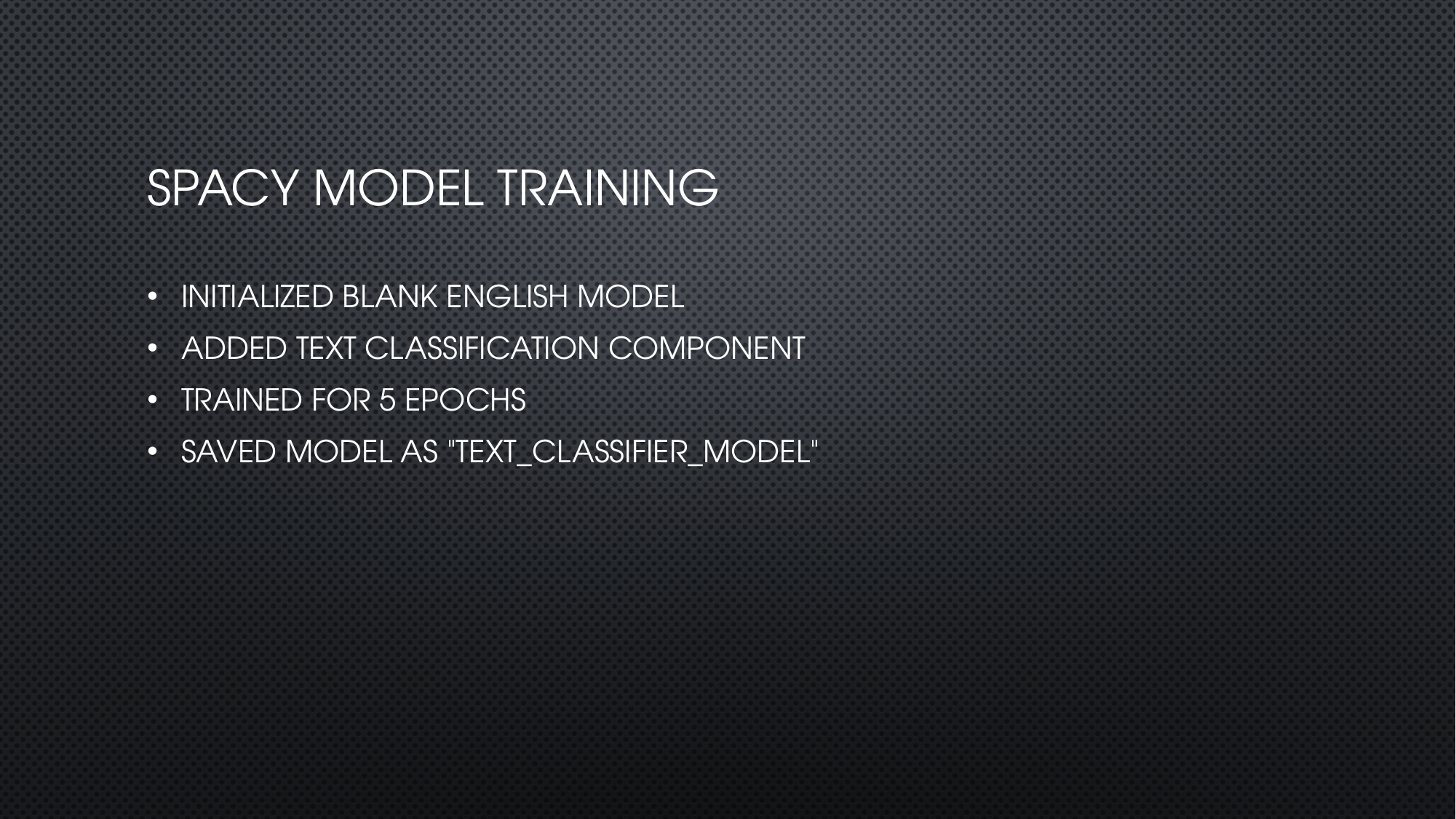

# SpaCy Model Training
Initialized blank English model
Added text classification component
Trained for 5 epochs
Saved model as "text_classifier_model"